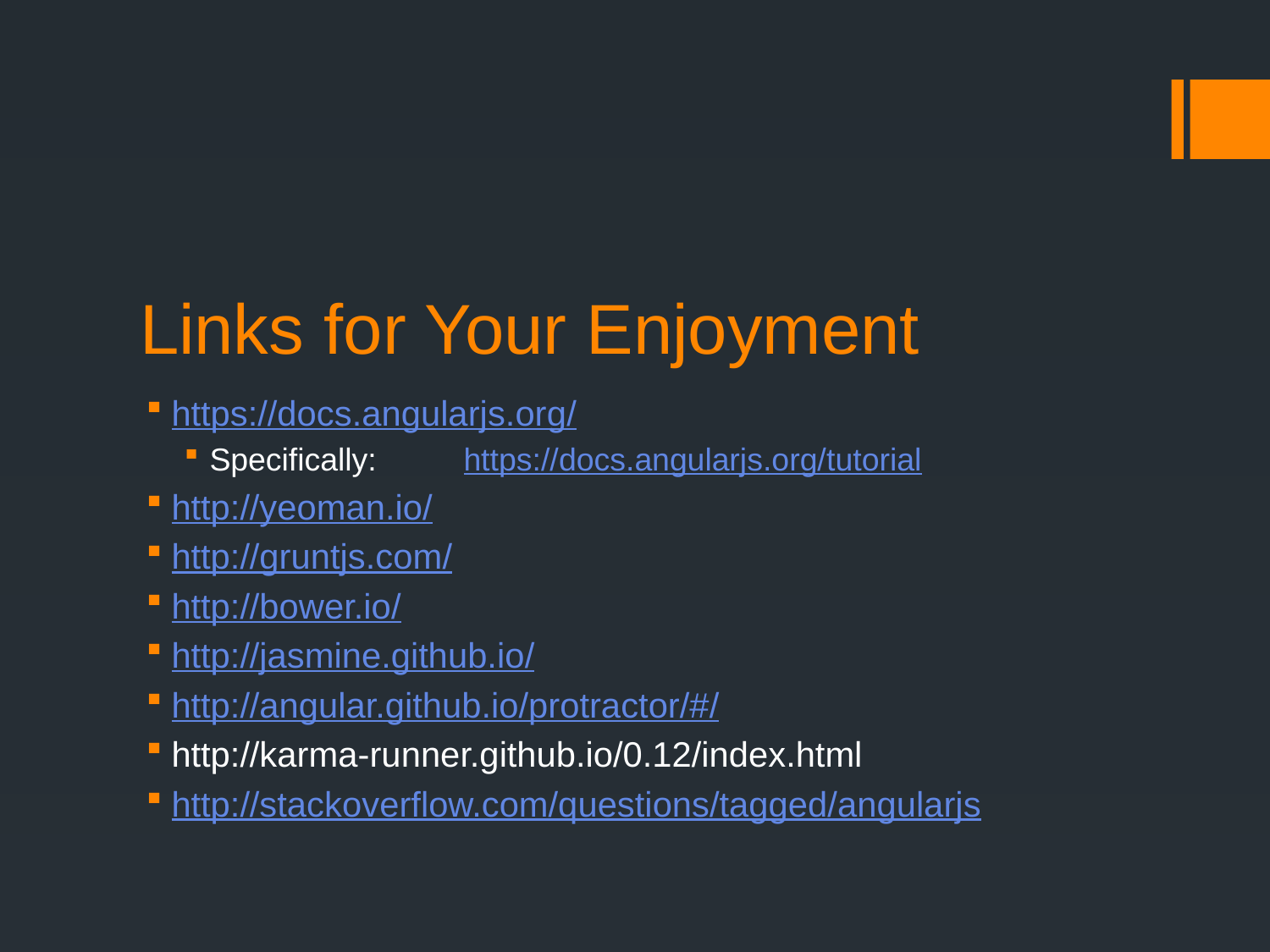

# Links for Your Enjoyment
https://docs.angularjs.org/
Specifically: 	https://docs.angularjs.org/tutorial
http://yeoman.io/
http://gruntjs.com/
http://bower.io/
http://jasmine.github.io/
http://angular.github.io/protractor/#/
http://karma-runner.github.io/0.12/index.html
http://stackoverflow.com/questions/tagged/angularjs